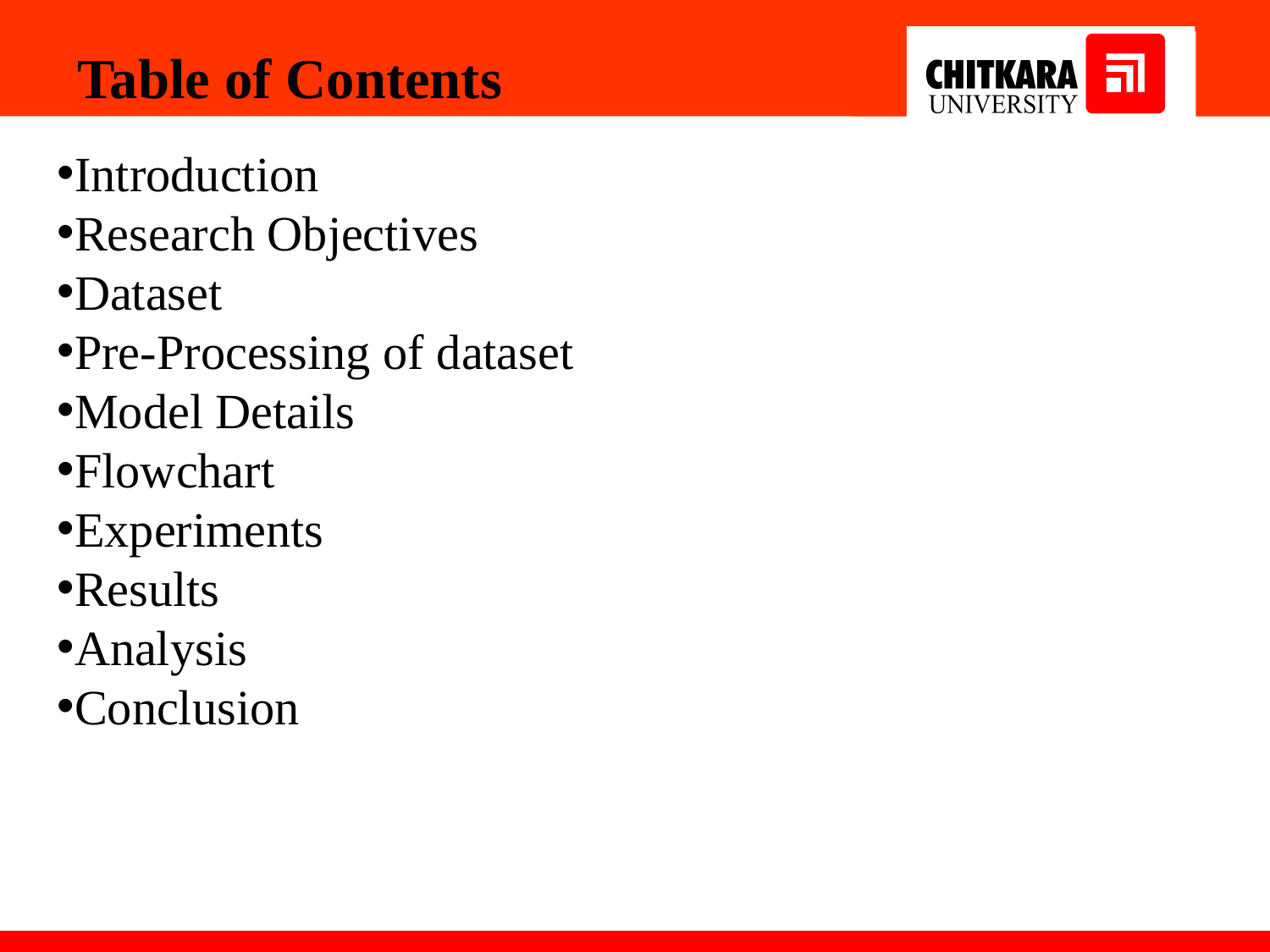

Table of Contents
Introduction
Research Objectives
Dataset
Pre-Processing of dataset
Model Details
Flowchart
Experiments
Results
Analysis
Conclusion